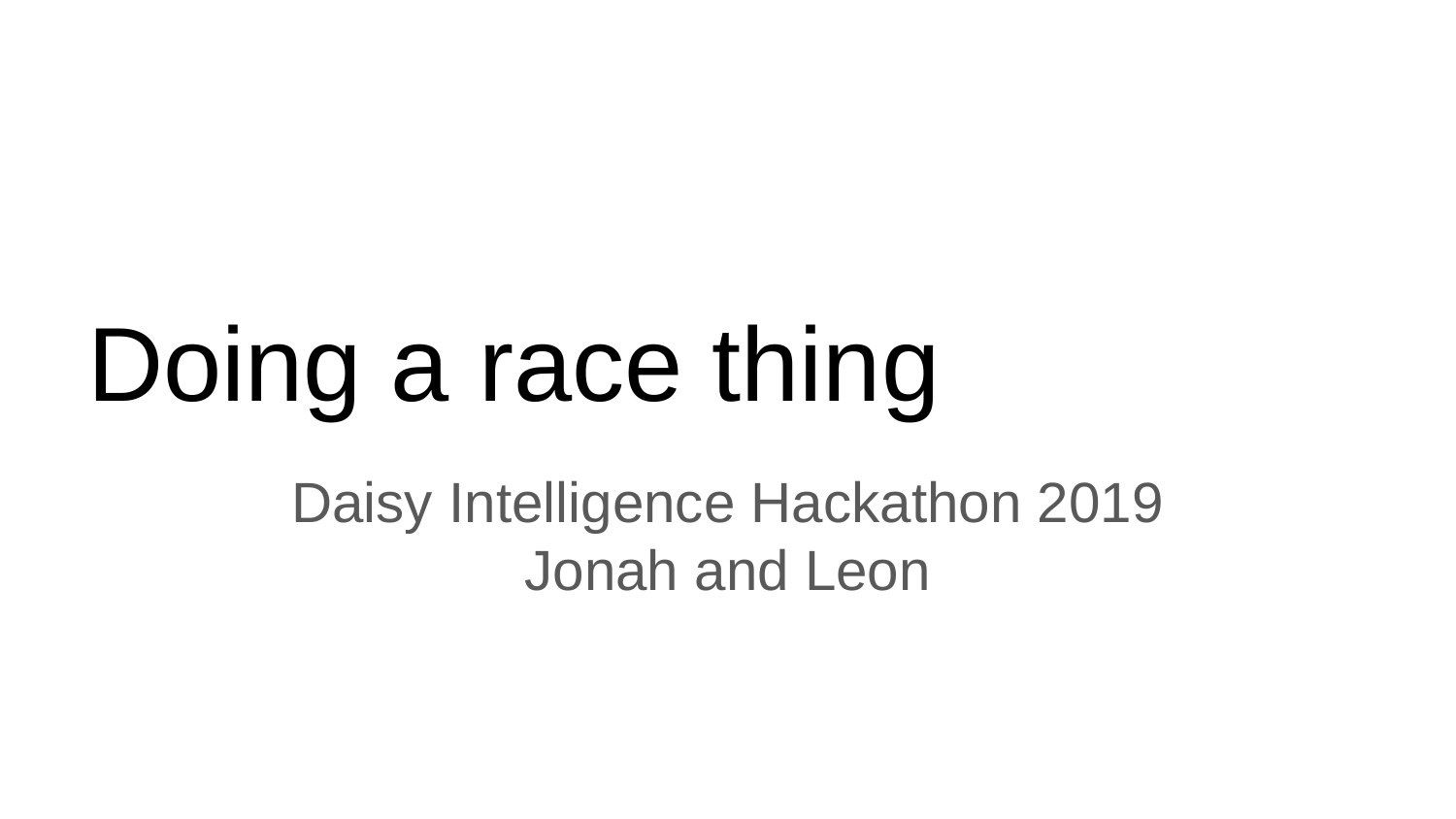

# Doing a race thing
Daisy Intelligence Hackathon 2019
Jonah and Leon